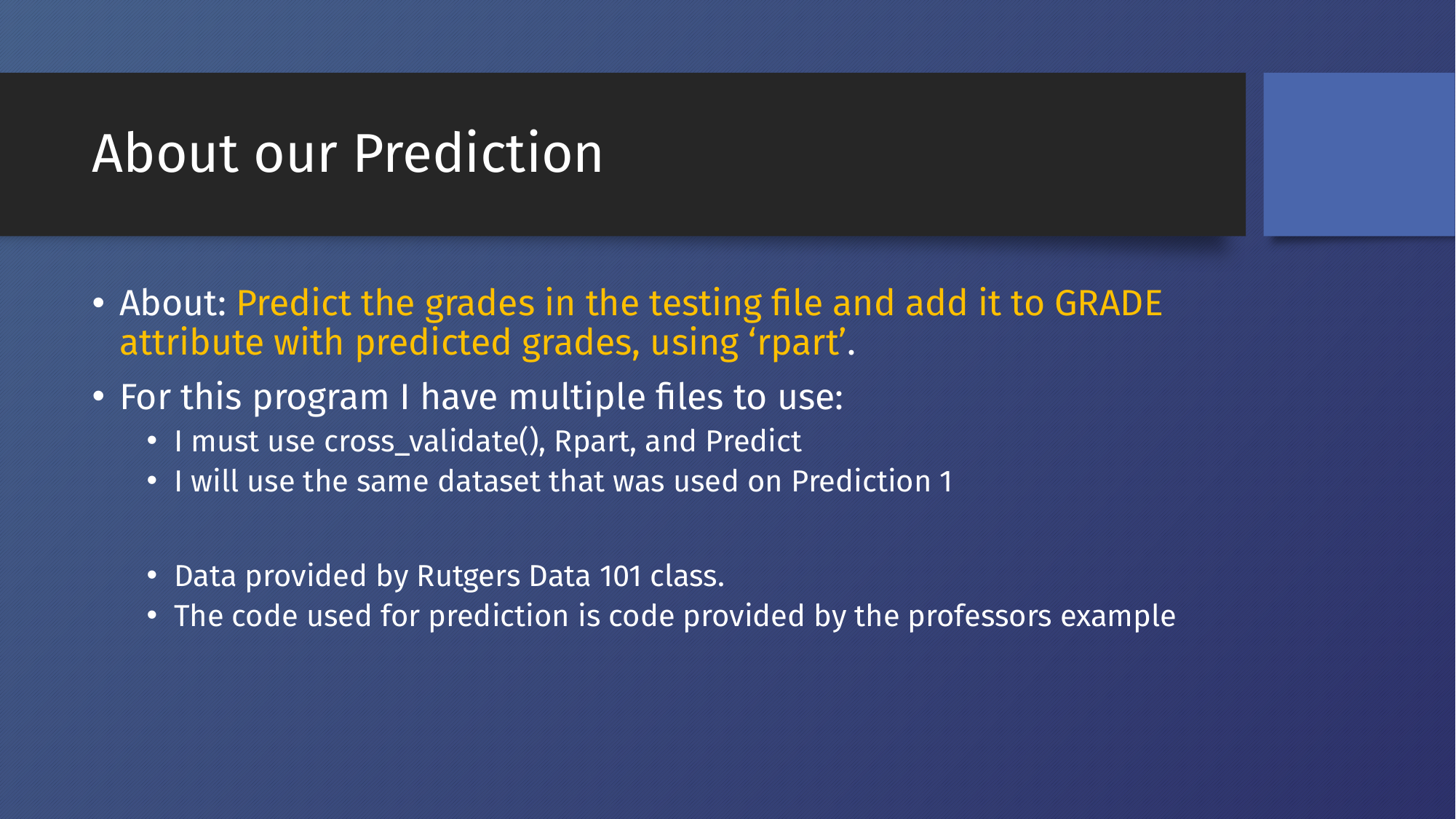

# About our Prediction
About: Predict the grades in the testing file and add it to GRADE attribute with predicted grades, using ‘rpart’.
For this program I have multiple files to use:
I must use cross_validate(), Rpart, and Predict
I will use the same dataset that was used on Prediction 1

Data provided by Rutgers Data 101 class.
The code used for prediction is code provided by the professors example